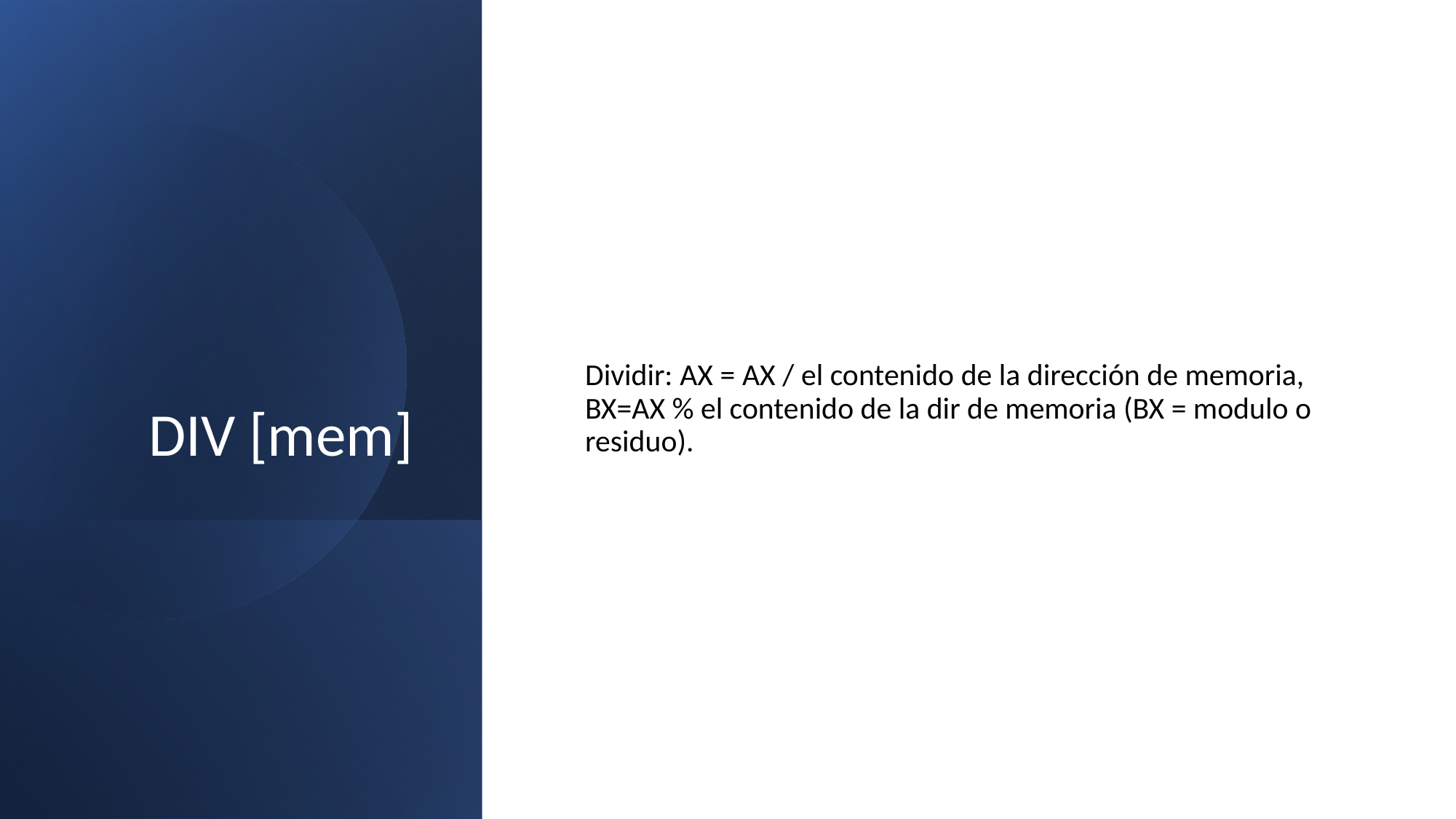

# DIV [mem]
Dividir: AX = AX / el contenido de la dirección de memoria, BX=AX % el contenido de la dir de memoria (BX = modulo o residuo).